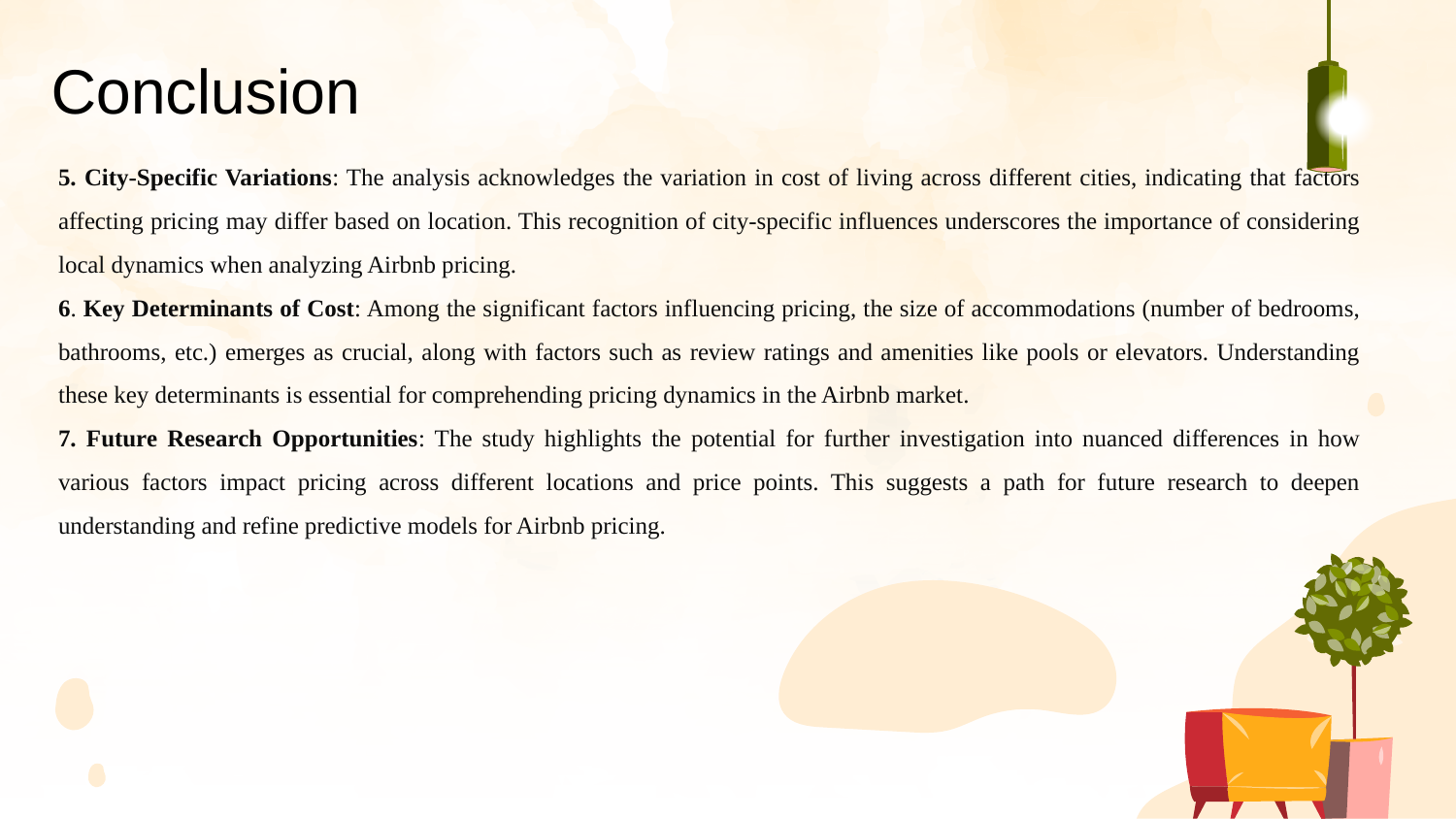

# Conclusion

5. City-Specific Variations: The analysis acknowledges the variation in cost of living across different cities, indicating that factors affecting pricing may differ based on location. This recognition of city-specific influences underscores the importance of considering local dynamics when analyzing Airbnb pricing.
6. Key Determinants of Cost: Among the significant factors influencing pricing, the size of accommodations (number of bedrooms, bathrooms, etc.) emerges as crucial, along with factors such as review ratings and amenities like pools or elevators. Understanding these key determinants is essential for comprehending pricing dynamics in the Airbnb market.
7. Future Research Opportunities: The study highlights the potential for further investigation into nuanced differences in how various factors impact pricing across different locations and price points. This suggests a path for future research to deepen understanding and refine predictive models for Airbnb pricing.